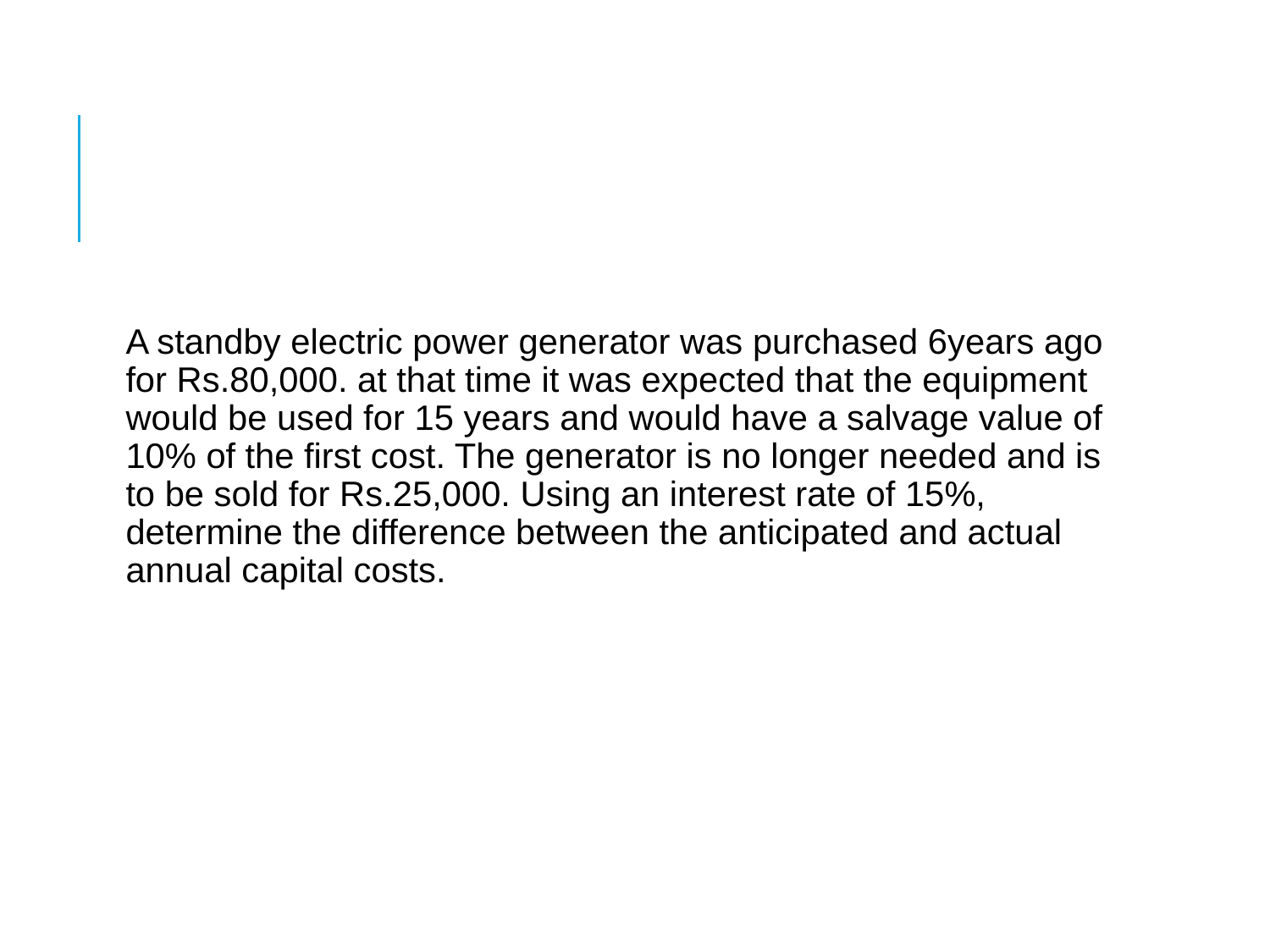

#
A standby electric power generator was purchased 6years ago for Rs.80,000. at that time it was expected that the equipment would be used for 15 years and would have a salvage value of 10% of the first cost. The generator is no longer needed and is to be sold for Rs.25,000. Using an interest rate of 15%, determine the difference between the anticipated and actual annual capital costs.